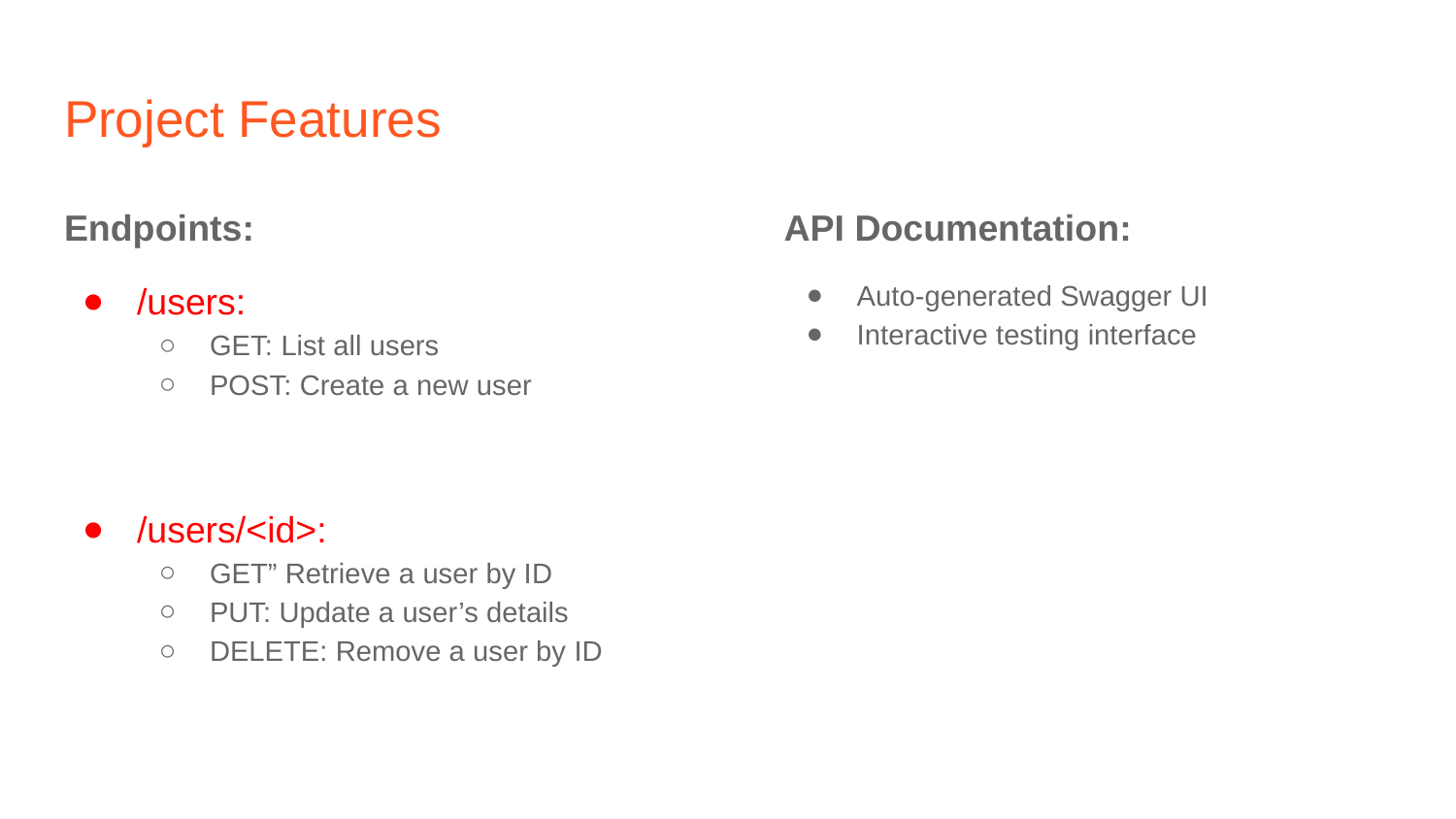

# Project Features

Endpoints:
/users:
GET: List all users
POST: Create a new user

/users/<id>:
GET” Retrieve a user by ID
PUT: Update a user’s details
DELETE: Remove a user by ID
API Documentation:
Auto-generated Swagger UI
Interactive testing interface